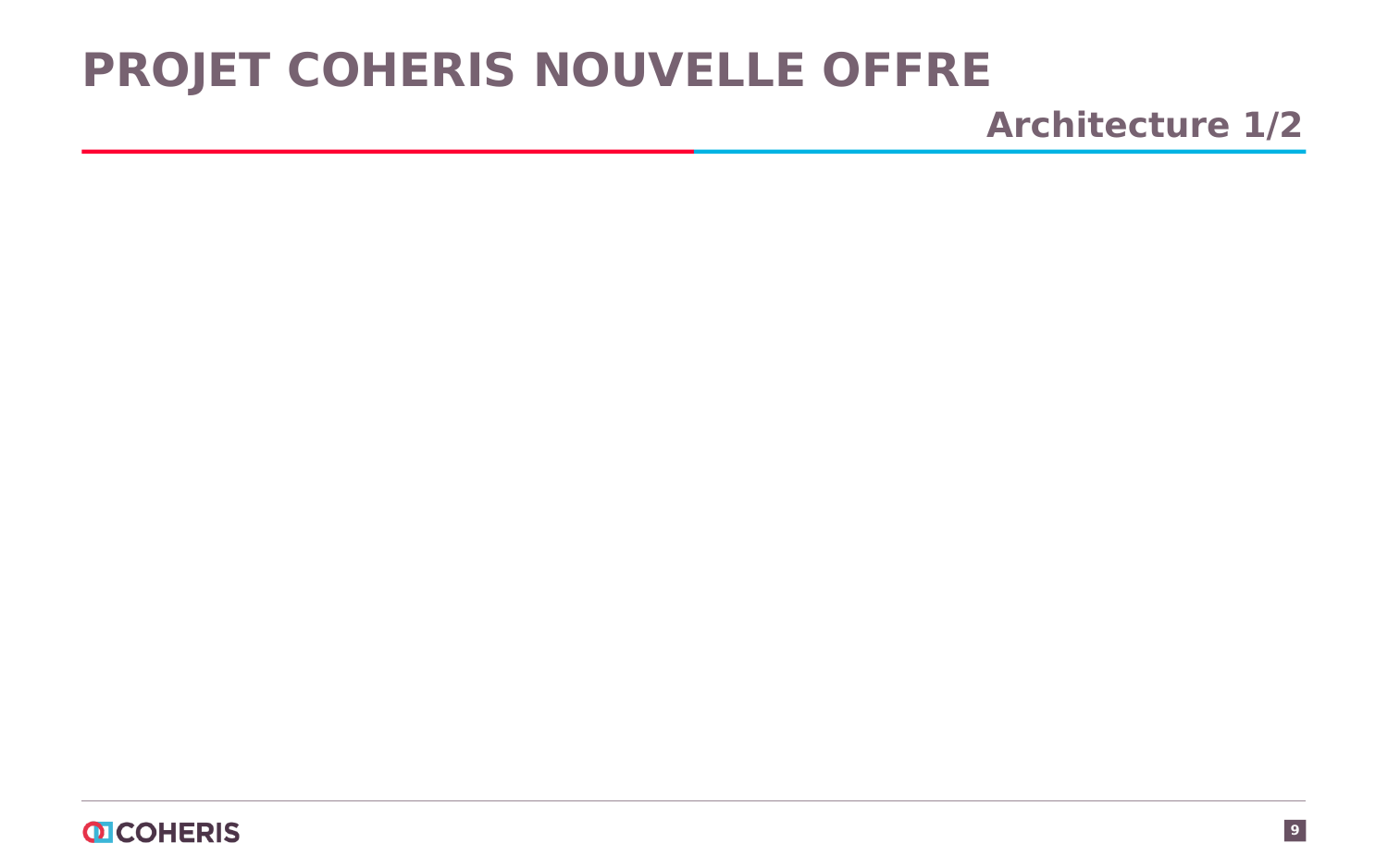

# Projet Coheris Nouvelle Offre
Architecture 1/2

9